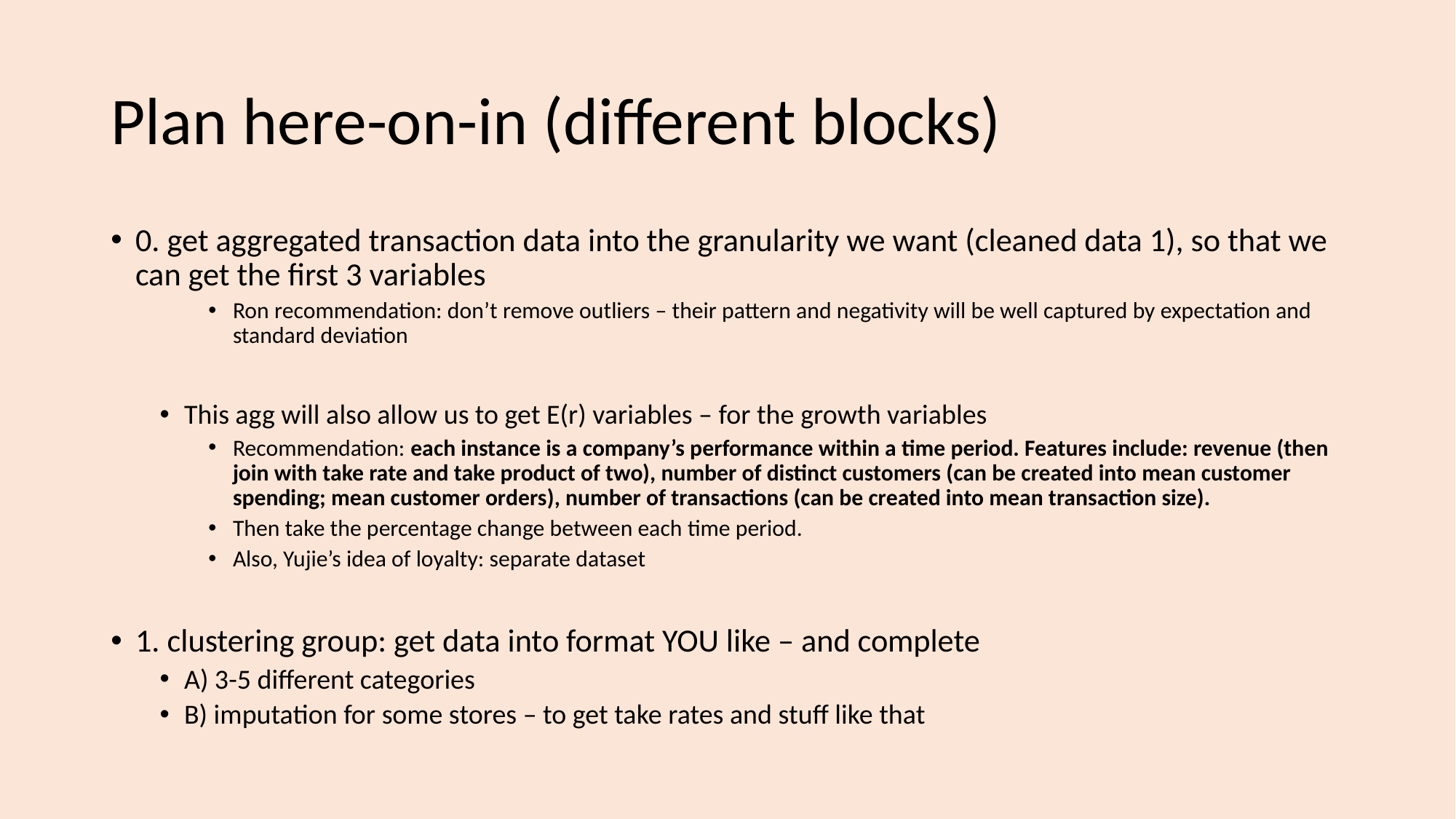

# Plan here-on-in (different blocks)
0. get aggregated transaction data into the granularity we want (cleaned data 1), so that we can get the first 3 variables
Ron recommendation: don’t remove outliers – their pattern and negativity will be well captured by expectation and standard deviation

This agg will also allow us to get E(r) variables – for the growth variables
Recommendation: each instance is a company’s performance within a time period. Features include: revenue (then join with take rate and take product of two), number of distinct customers (can be created into mean customer spending; mean customer orders), number of transactions (can be created into mean transaction size).
Then take the percentage change between each time period.
Also, Yujie’s idea of loyalty: separate dataset

1. clustering group: get data into format YOU like – and complete
A) 3-5 different categories
B) imputation for some stores – to get take rates and stuff like that